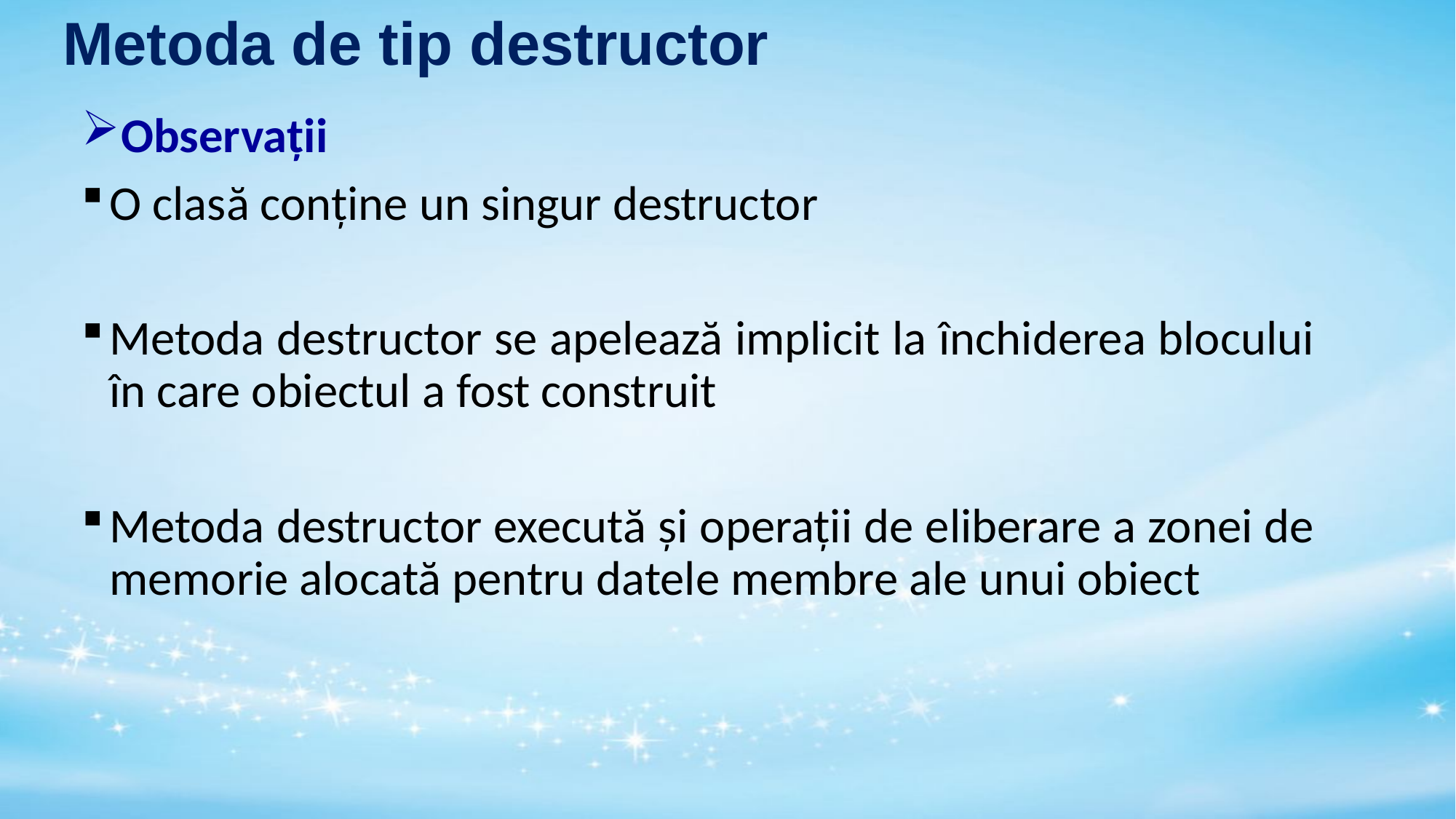

# Metoda de tip destructor
Observații
O clasă conține un singur destructor

Metoda destructor se apelează implicit la închiderea blocului în care obiectul a fost construit

Metoda destructor execută și operații de eliberare a zonei de memorie alocată pentru datele membre ale unui obiect